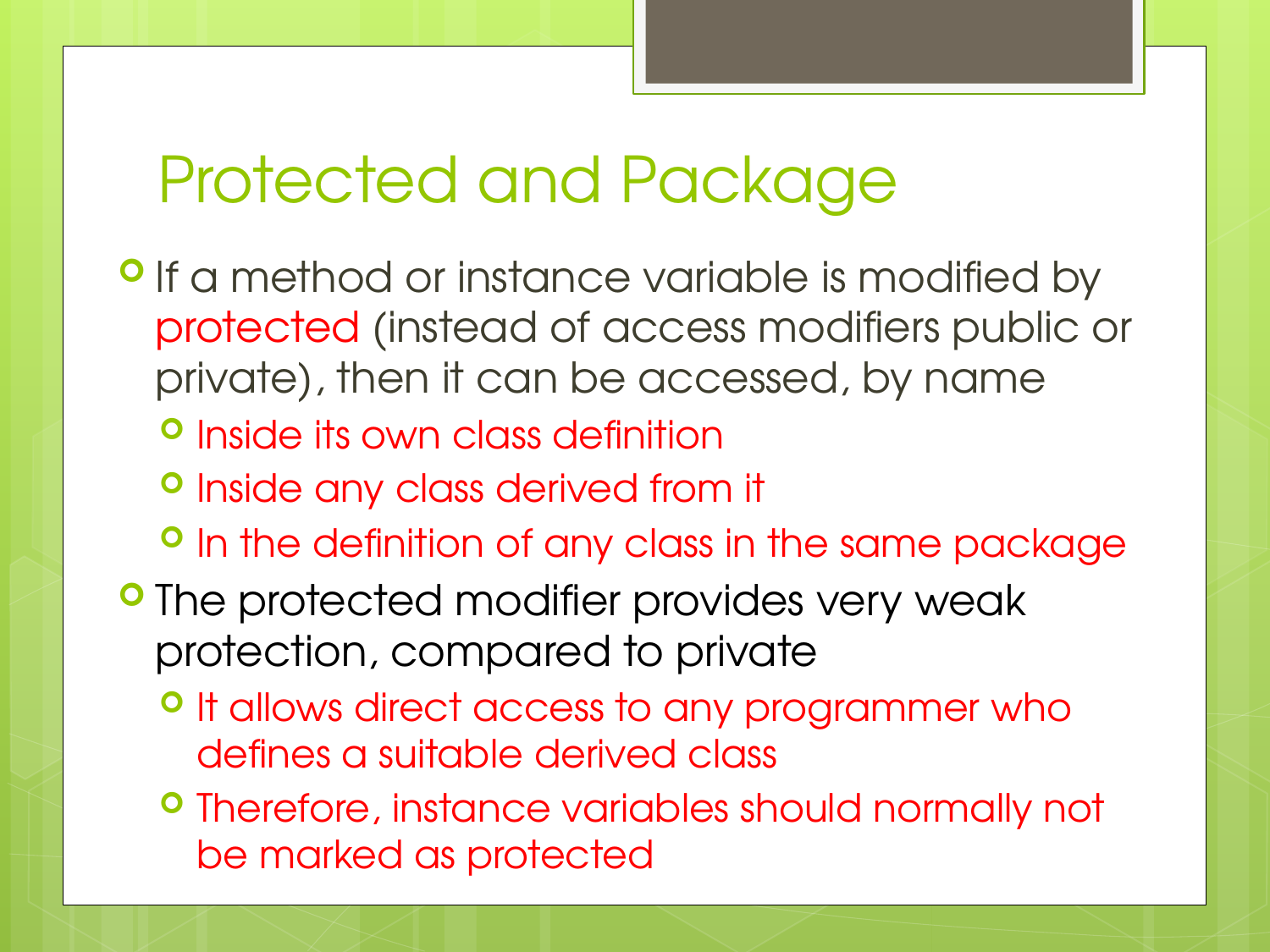

# Protected and Package
If a method or instance variable is modified by protected (instead of access modifiers public or private), then it can be accessed, by name
Inside its own class definition
Inside any class derived from it
In the definition of any class in the same package
The protected modifier provides very weak protection, compared to private
It allows direct access to any programmer who defines a suitable derived class
Therefore, instance variables should normally not be marked as protected